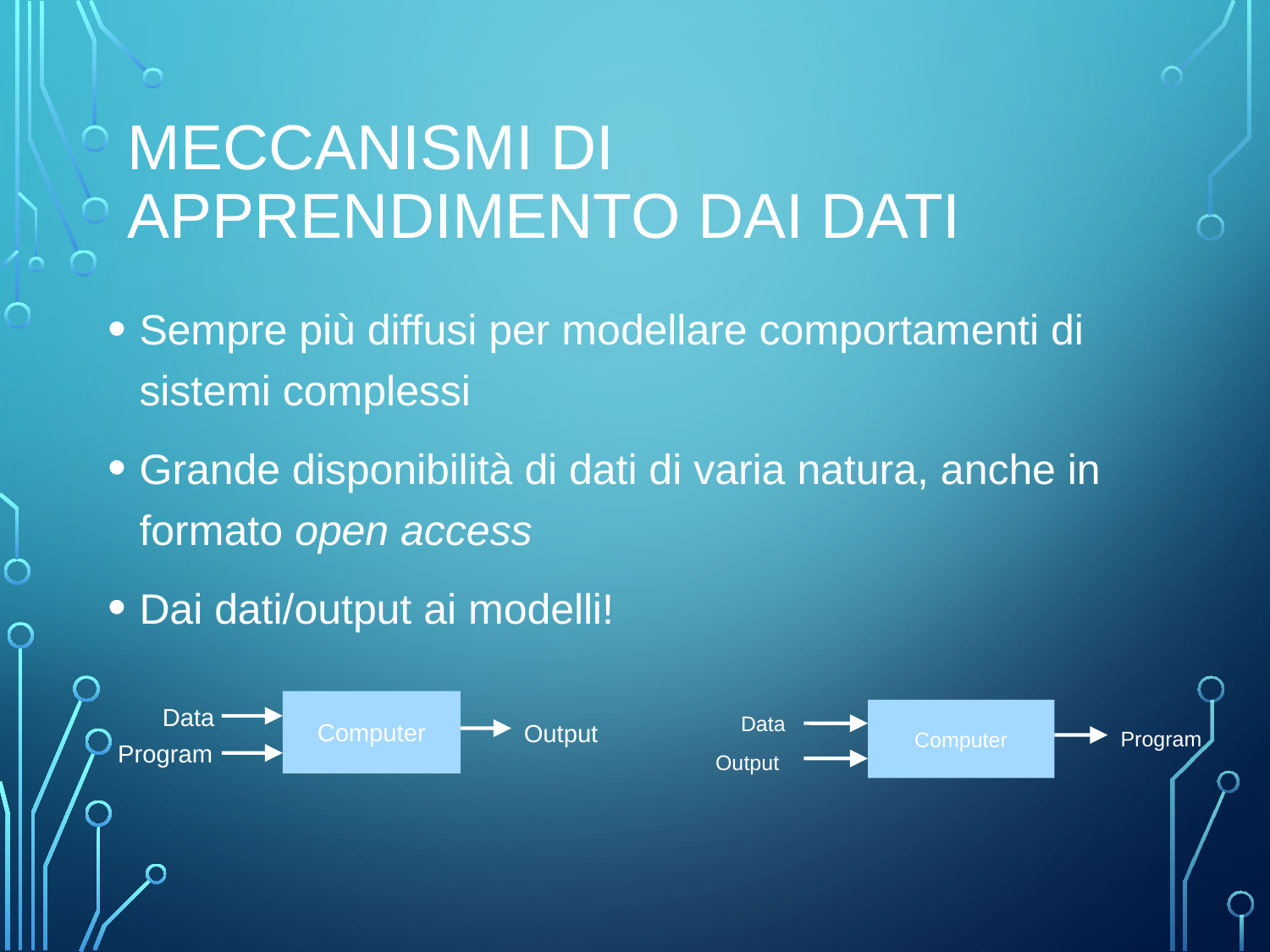

# Meccanismi di apprendimento dai dati
Sempre più diffusi per modellare comportamenti di sistemi complessi
Grande disponibilità di dati di varia natura, anche in formato open access
Dai dati/output ai modelli!
Computer
Data
Output

Program

Computer
Data
Program

Output